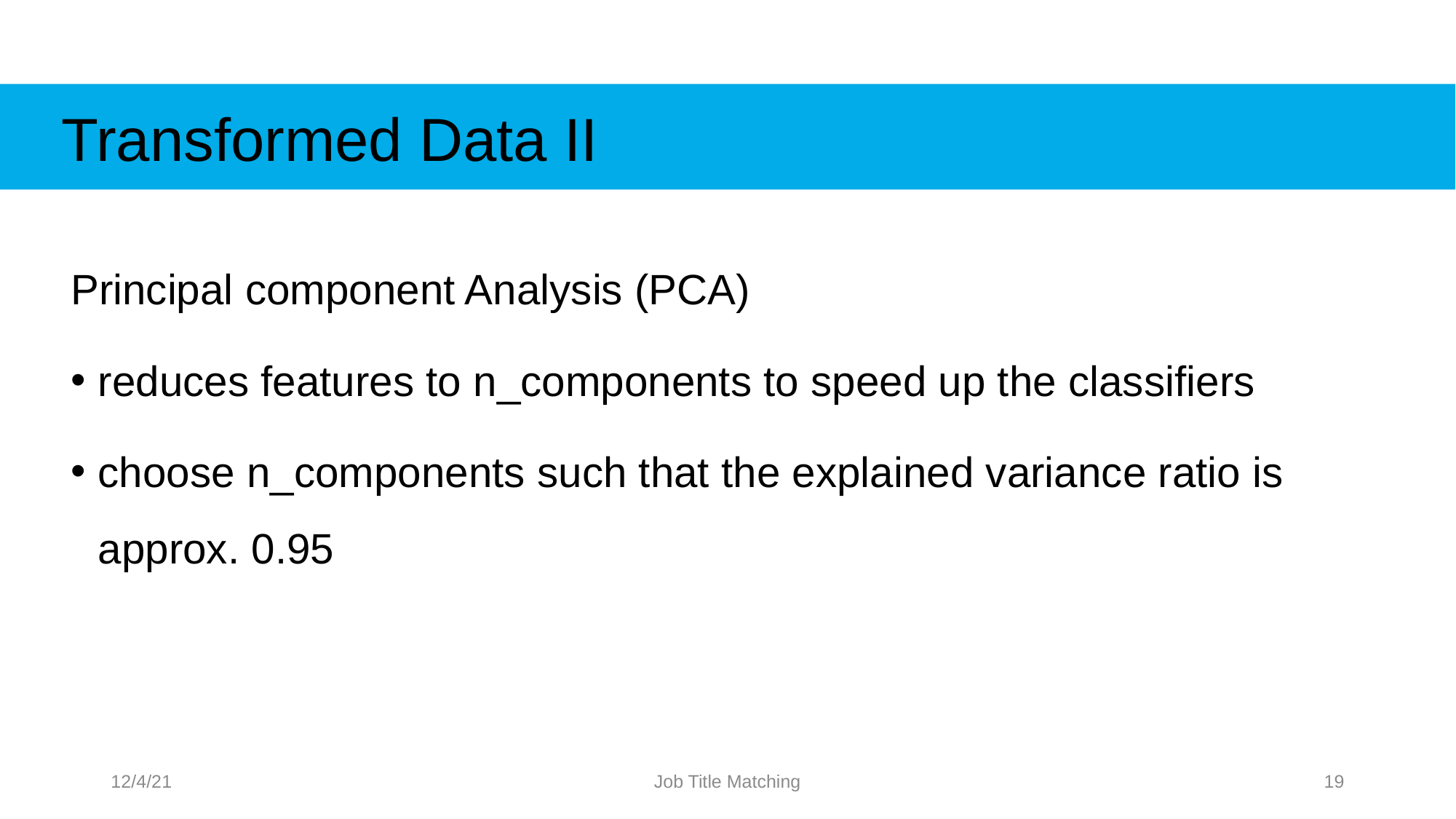

Transformed Data II
Principal component Analysis (PCA)
reduces features to n_components to speed up the classifiers
choose n_components such that the explained variance ratio is approx. 0.95
12/4/21
Job Title Matching
19